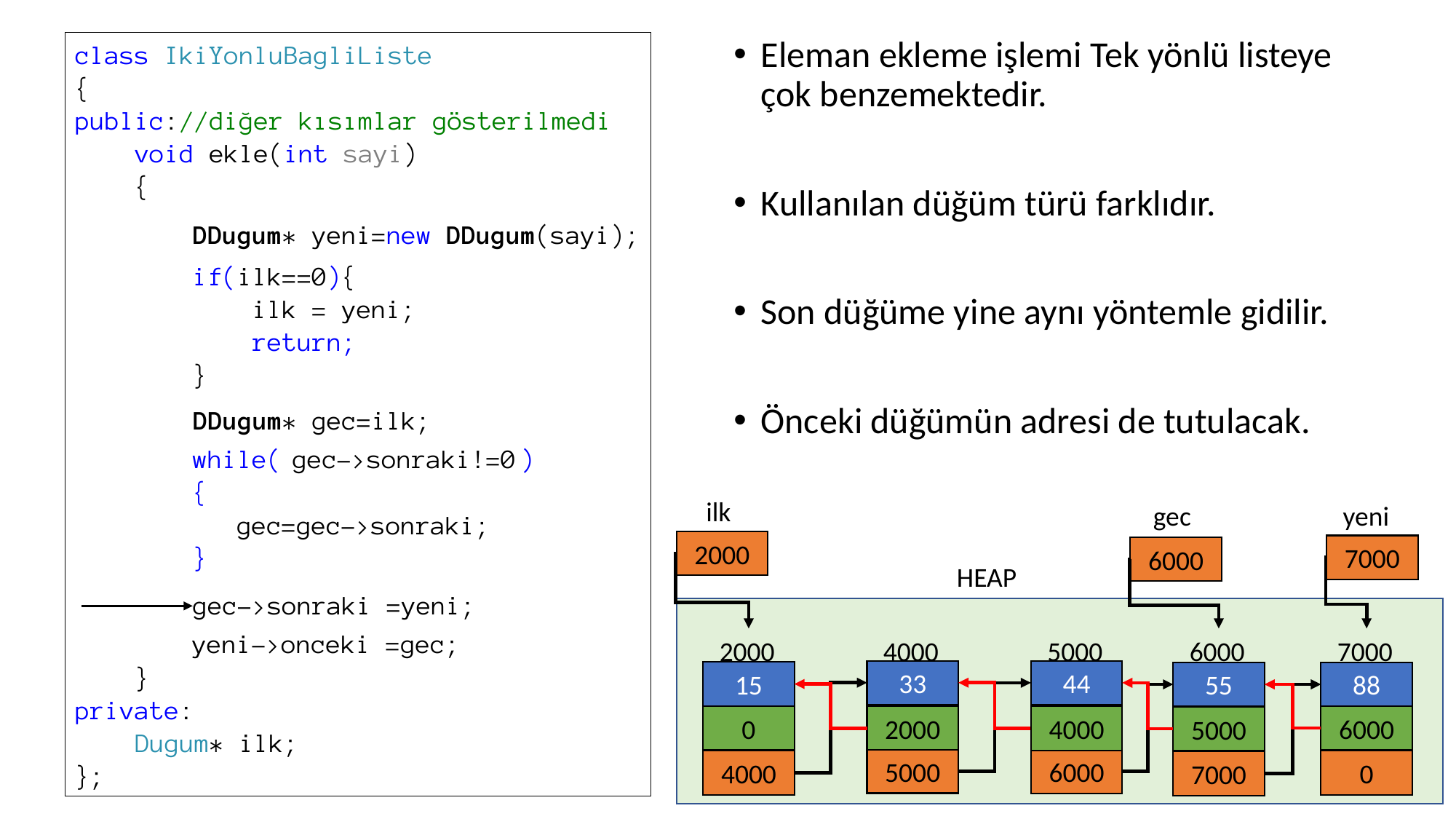

Eleman ekleme işlemi Tek yönlü listeye çok benzemektedir.

Kullanılan düğüm türü farklıdır.

Son düğüme yine aynı yöntemle gidilir.

Önceki düğümün adresi de tutulacak.
class IkiYonluBagliListe
{
public://diğer kısımlar gösterilmedi
    void ekle(int sayi)
    {

    }
private:
    Dugum* ilk;
};
DDugum* yeni=new DDugum(sayi);
if(ilk==0){
    ilk = yeni;
    return;
}
DDugum* gec=ilk;
while(                )
{

}
gec->sonraki!=0
ilk
yeni
gec
gec=gec->sonraki;
2000
7000
6000
HEAP
gec->sonraki =yeni;

yeni->onceki =gec;
2000
4000
5000
6000
7000
33
44
15
55
88
0
0
0
6000
2000
4000
0
0
5000
0
0
5000
0
6000
0
4000
0
0
7000